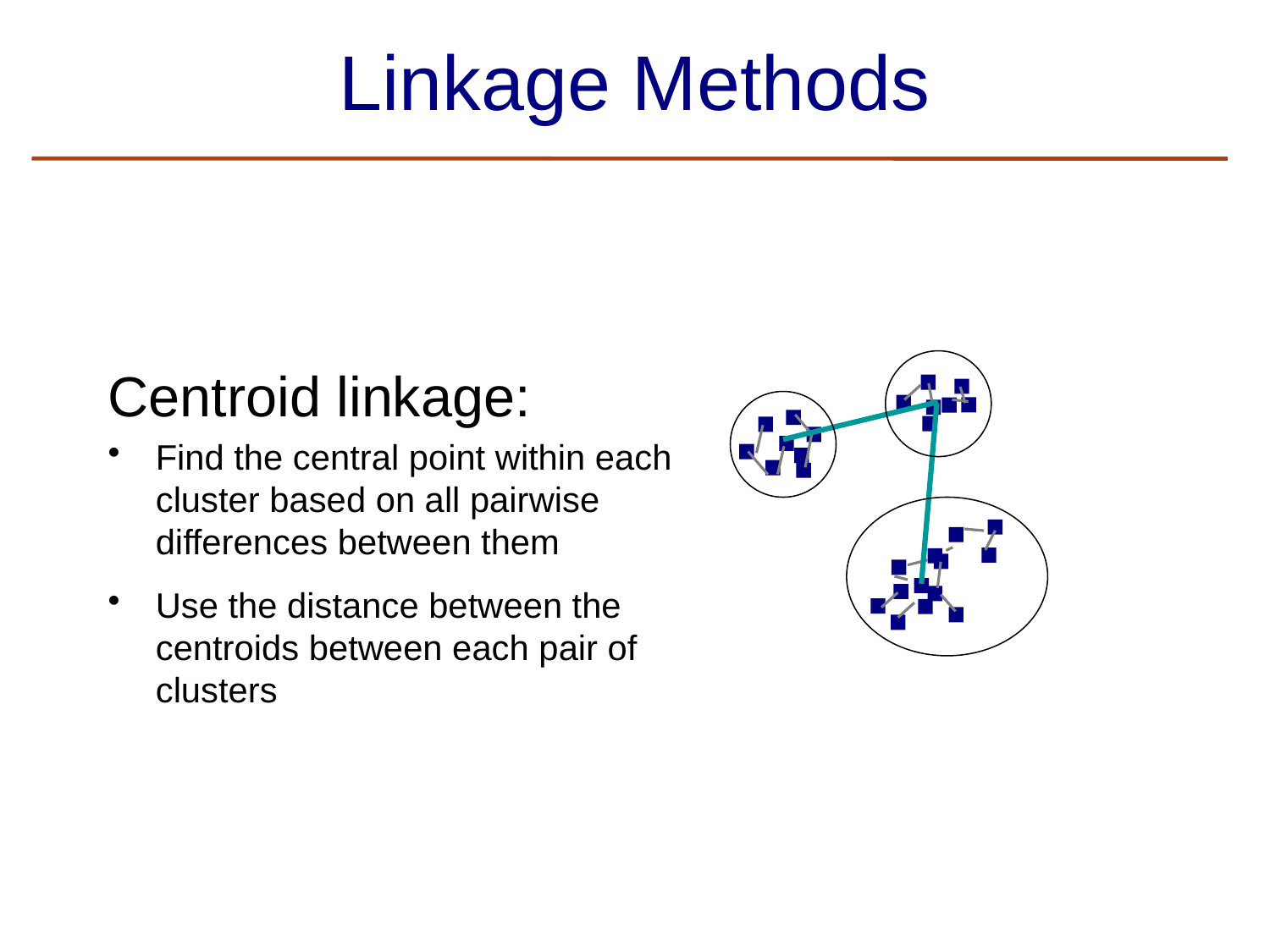

Linkage Methods

Centroid linkage:
Find the central point within each cluster based on all pairwise differences between them
Use the distance between the centroids between each pair of clusters